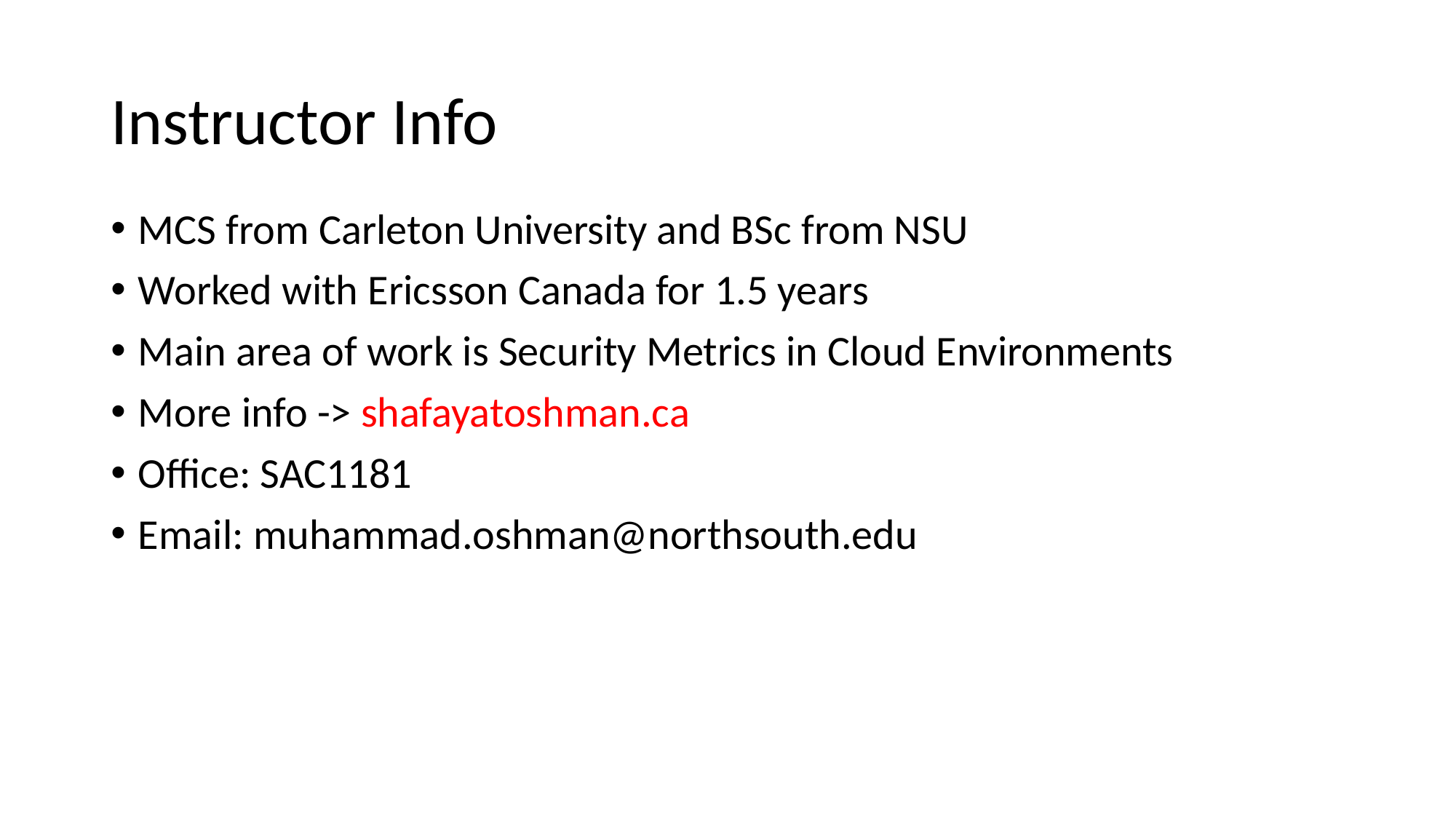

# Instructor Info
MCS from Carleton University and BSc from NSU
Worked with Ericsson Canada for 1.5 years
Main area of work is Security Metrics in Cloud Environments
More info -> shafayatoshman.ca
Office: SAC1181
Email: muhammad.oshman@northsouth.edu